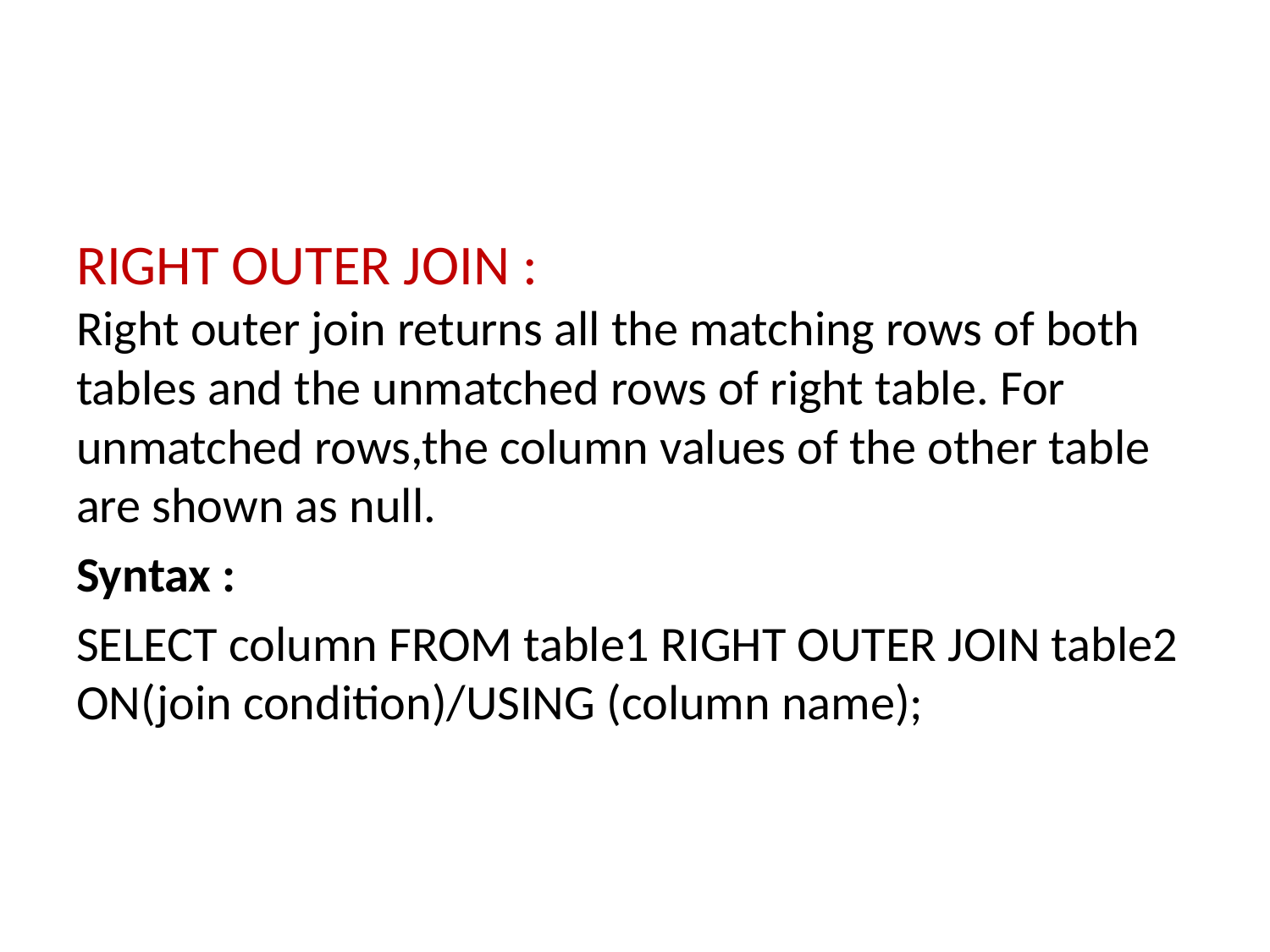

#
RIGHT OUTER JOIN :
Right outer join returns all the matching rows of both tables and the unmatched rows of right table. For unmatched rows,the column values of the other table are shown as null.
Syntax :
SELECT column FROM table1 RIGHT OUTER JOIN table2 ON(join condition)/USING (column name);